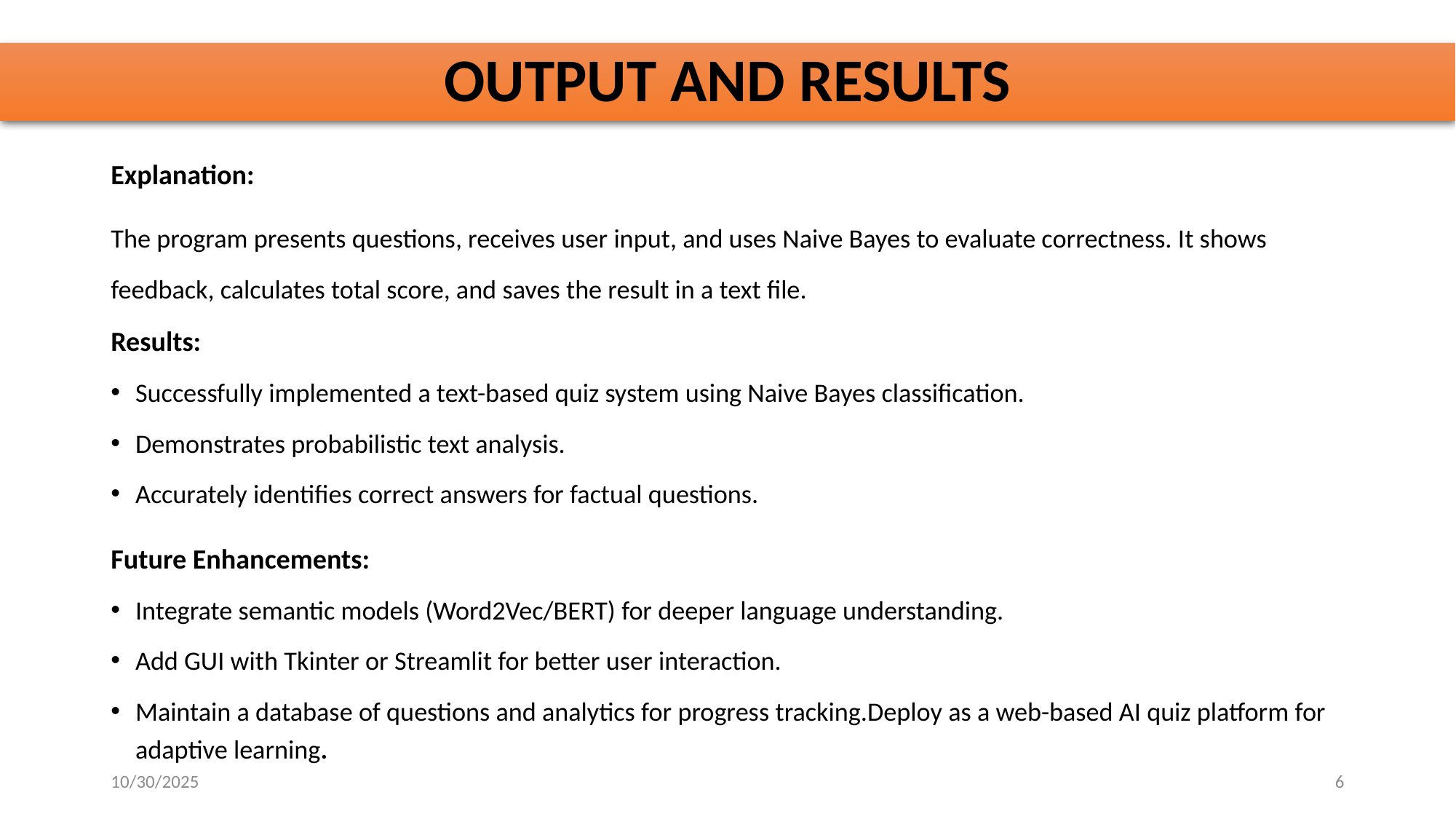

# OUTPUT AND RESULTS
Explanation:
The program presents questions, receives user input, and uses Naive Bayes to evaluate correctness. It shows feedback, calculates total score, and saves the result in a text file.
Results:
Successfully implemented a text-based quiz system using Naive Bayes classification.
Demonstrates probabilistic text analysis.
Accurately identifies correct answers for factual questions.
Future Enhancements:
Integrate semantic models (Word2Vec/BERT) for deeper language understanding.
Add GUI with Tkinter or Streamlit for better user interaction.
Maintain a database of questions and analytics for progress tracking.Deploy as a web-based AI quiz platform for adaptive learning.
10/30/2025
6